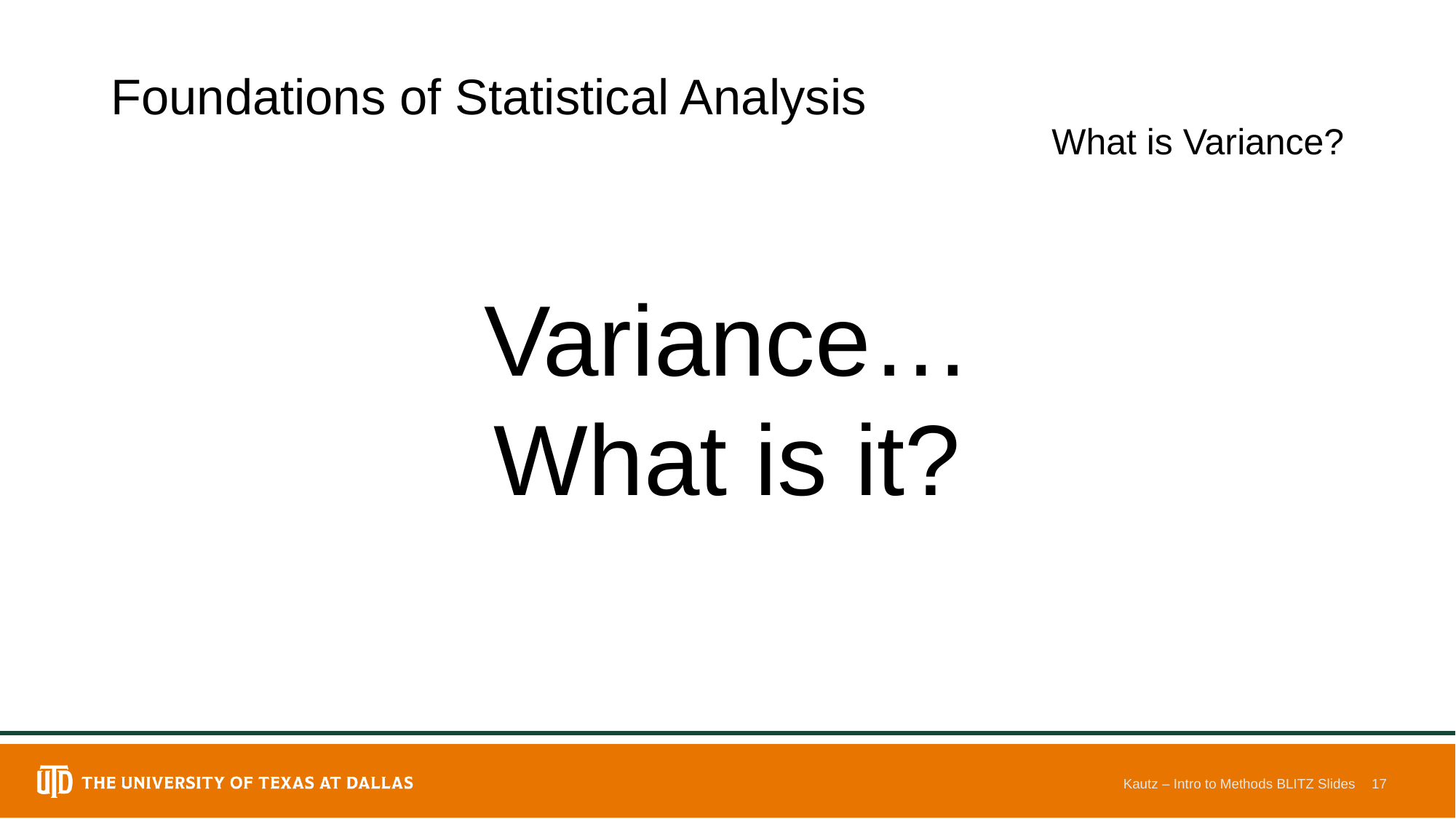

# Foundations of Statistical Analysis
What is Variance?

Variance…
What is it?
Kautz – Intro to Methods BLITZ Slides
17